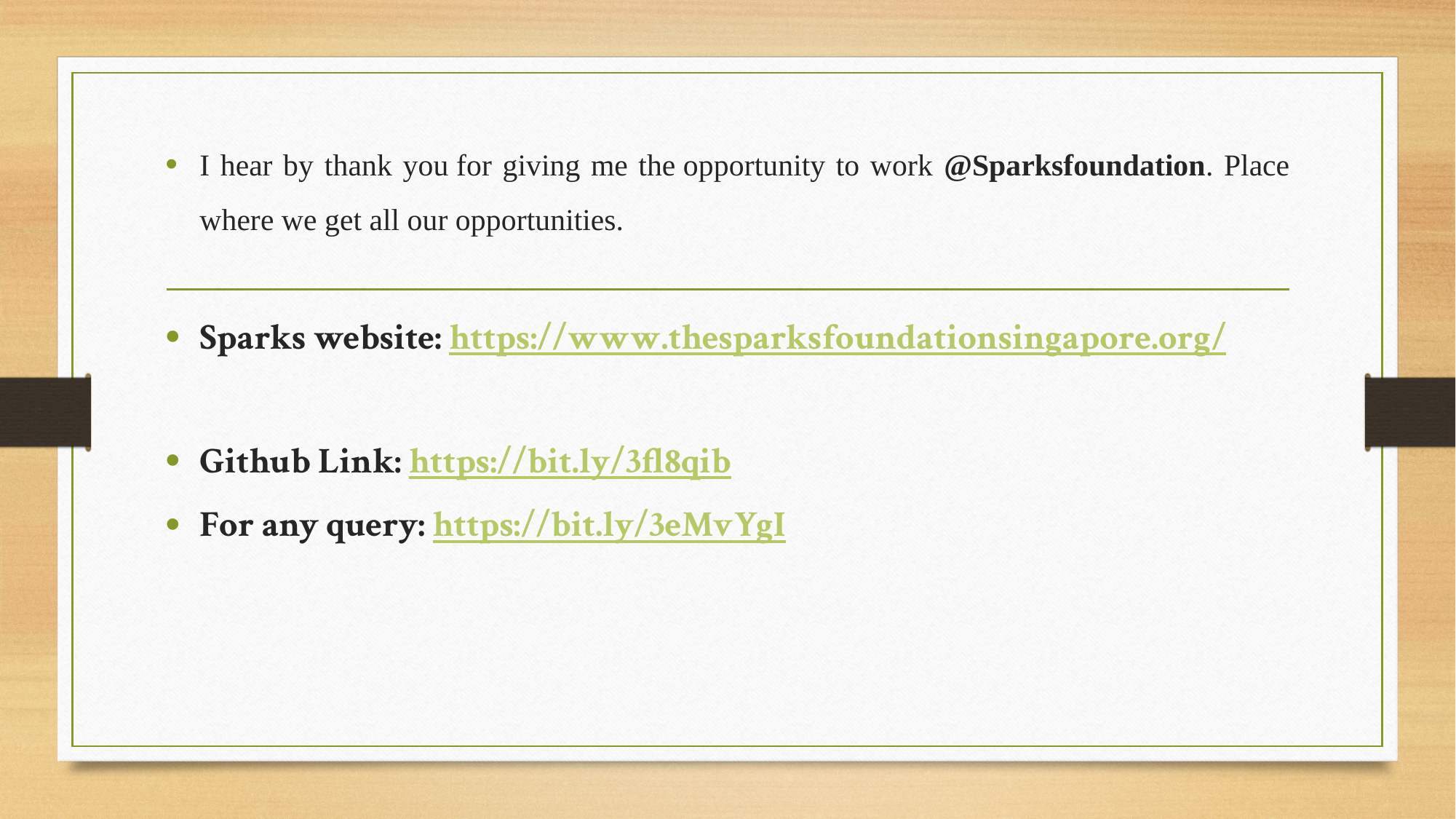

I hear by thank you for giving me the opportunity to work @Sparksfoundation. Place where we get all our opportunities.

Sparks website: https://www.thesparksfoundationsingapore.org/

Github Link: https://bit.ly/3fl8qib
For any query: https://bit.ly/3eMvYgI